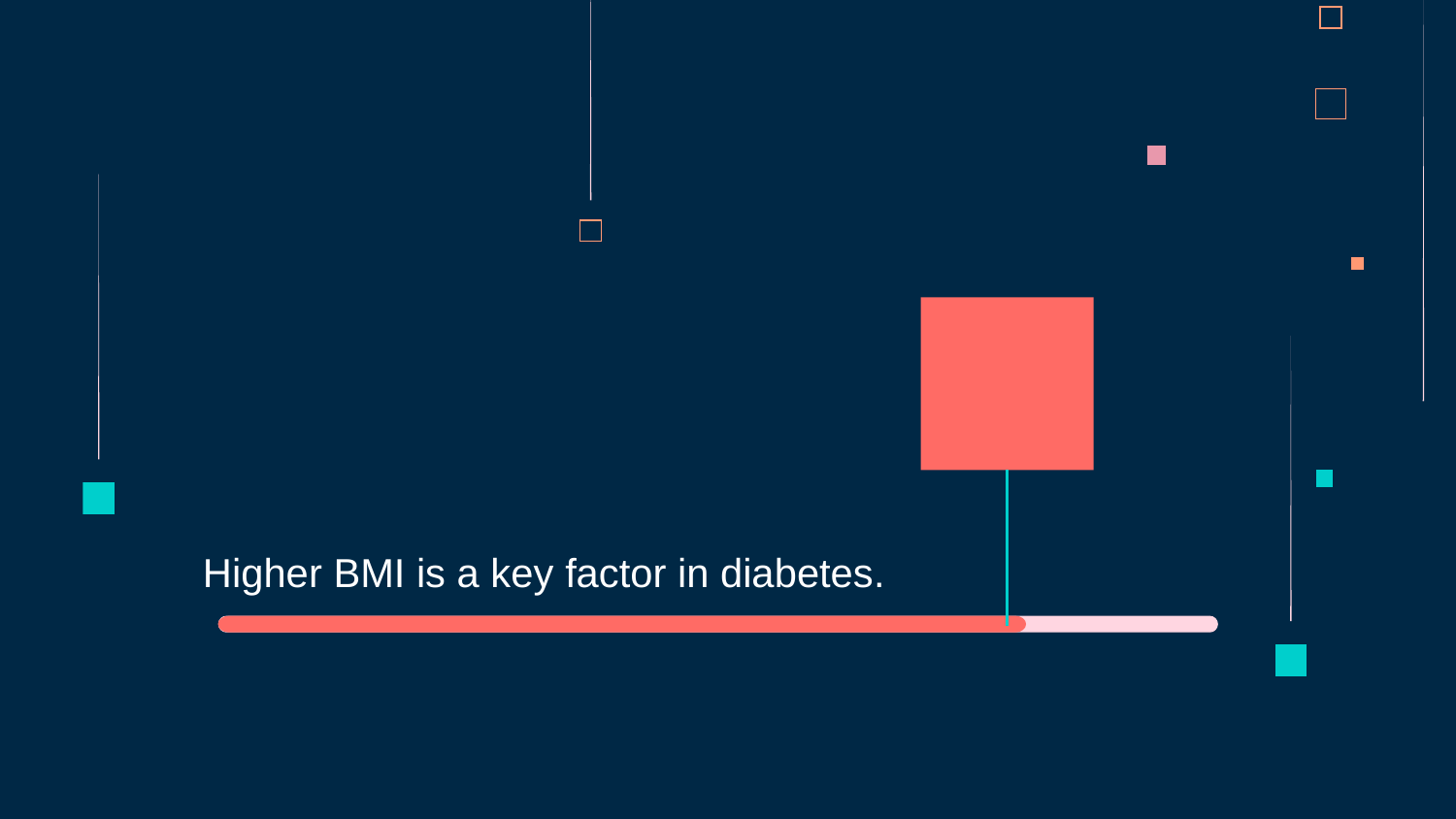

# Higher BMI is a key factor in diabetes.